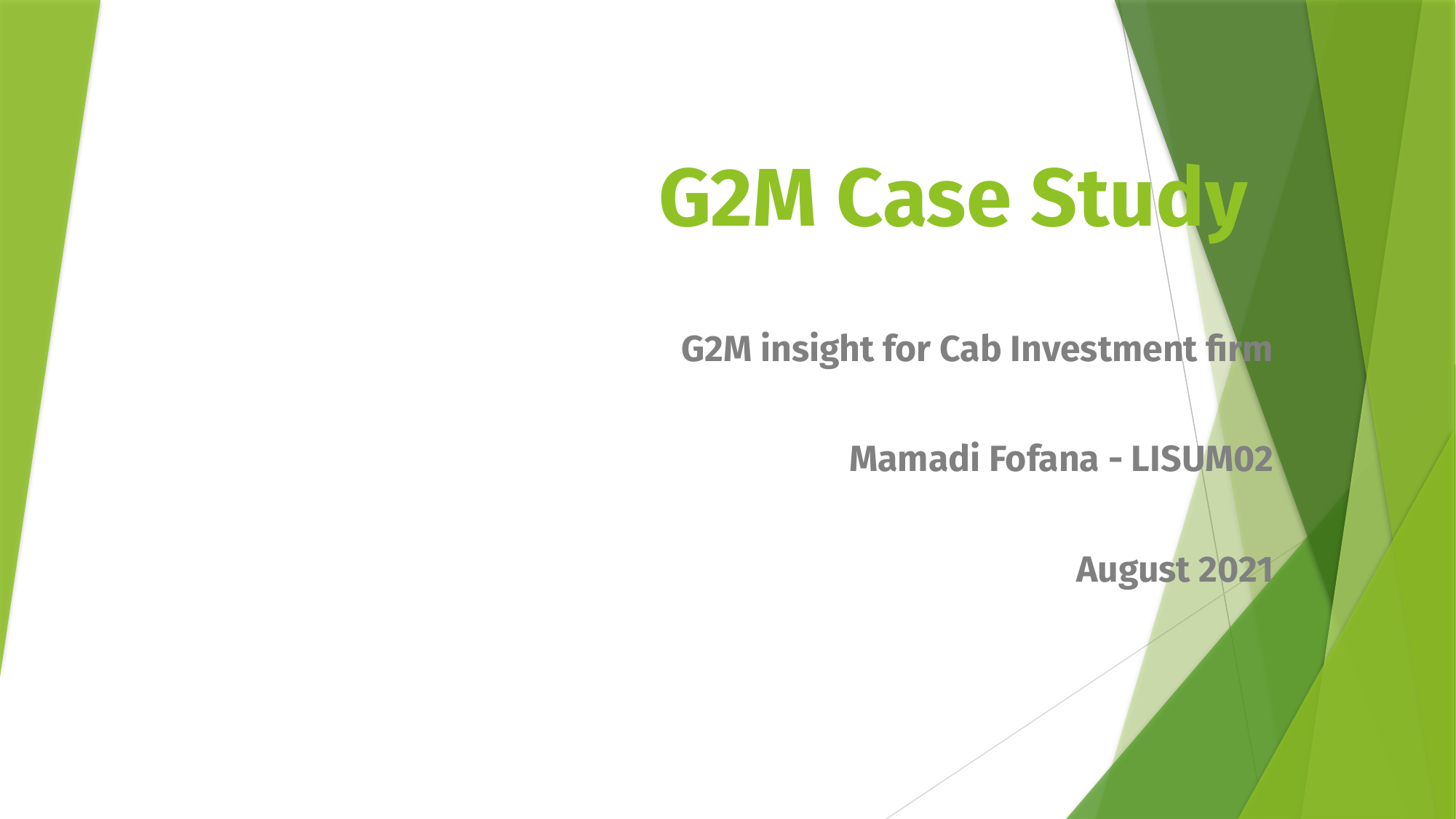

# G2M Case Study
G2M insight for Cab Investment firm

Mamadi Fofana - LISUM02

August 2021